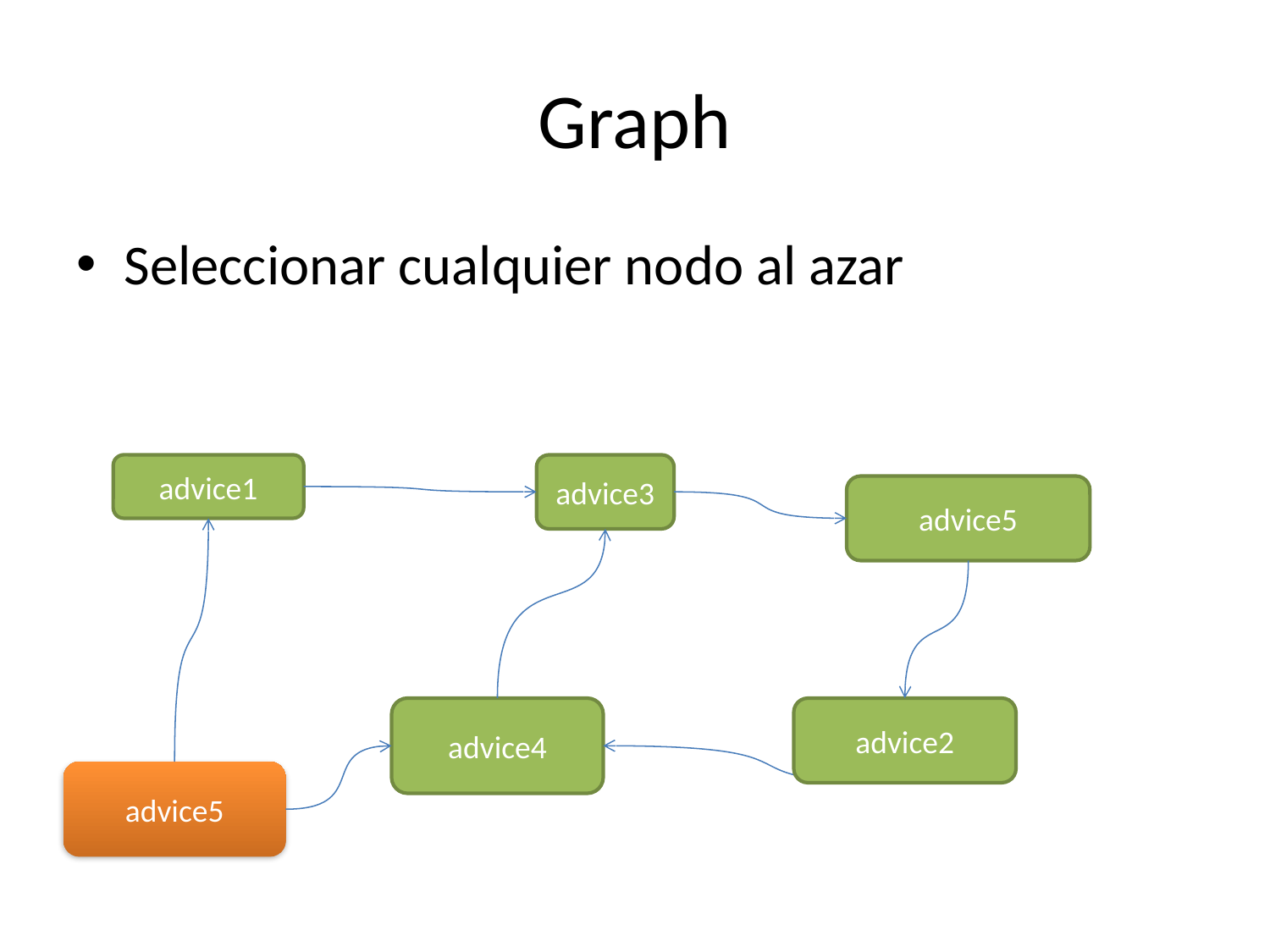

# Graph
Seleccionar cualquier nodo al azar
advice1
advice3
advice5
advice4
advice2
advice5